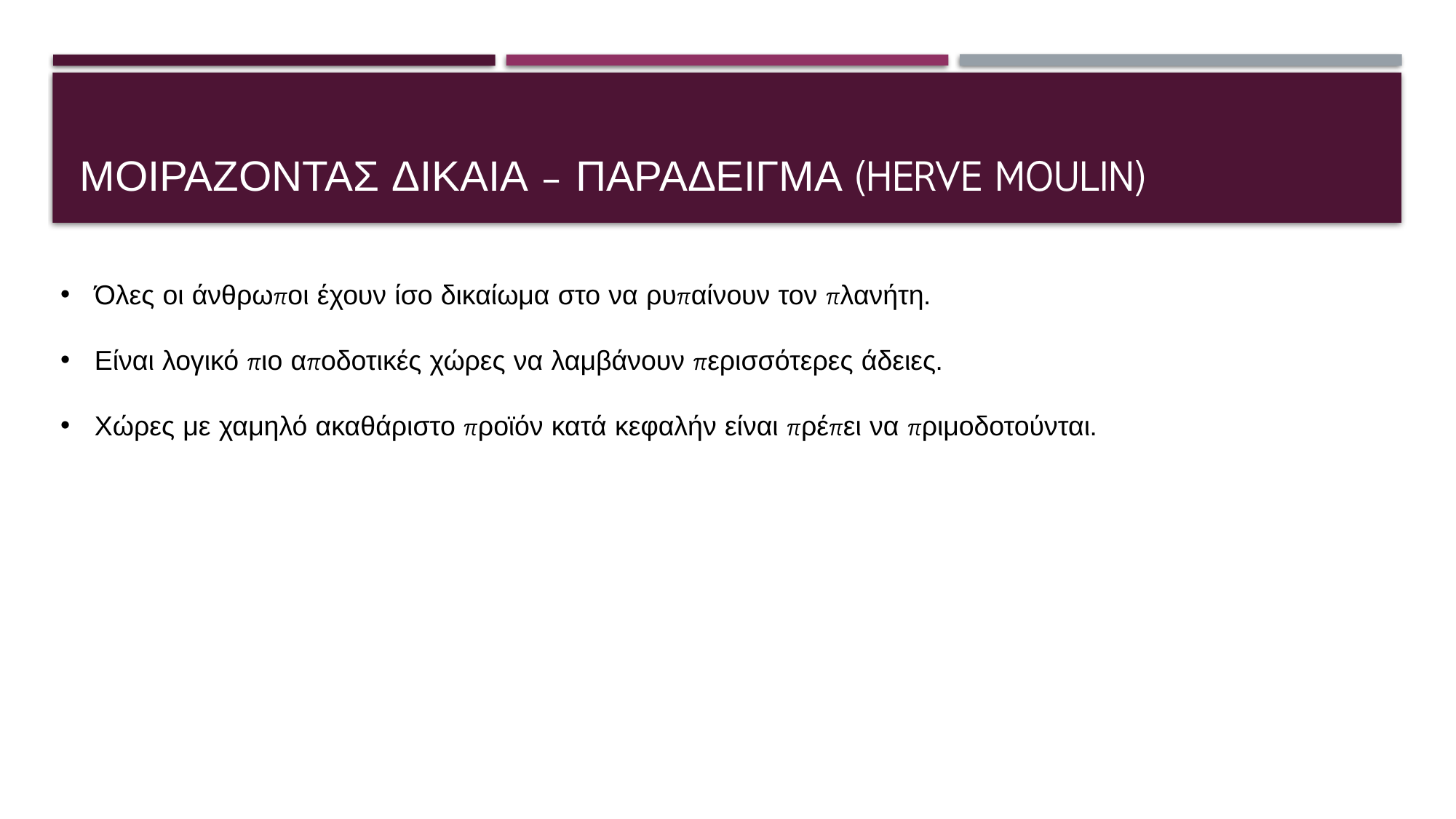

# Μοιραζοντας δικαια – Παραδειγμα (Herve Moulin)
Όλες οι άνθρωποι έχουν ίσο δικαίωμα στο να ρυπαίνουν τον πλανήτη.

Είναι λογικό πιο αποδοτικές χώρες να λαμβάνουν περισσότερες άδειες.

Χώρες με χαμηλό ακαθάριστο προϊόν κατά κεφαλήν είναι πρέπει να πριμοδοτούνται.